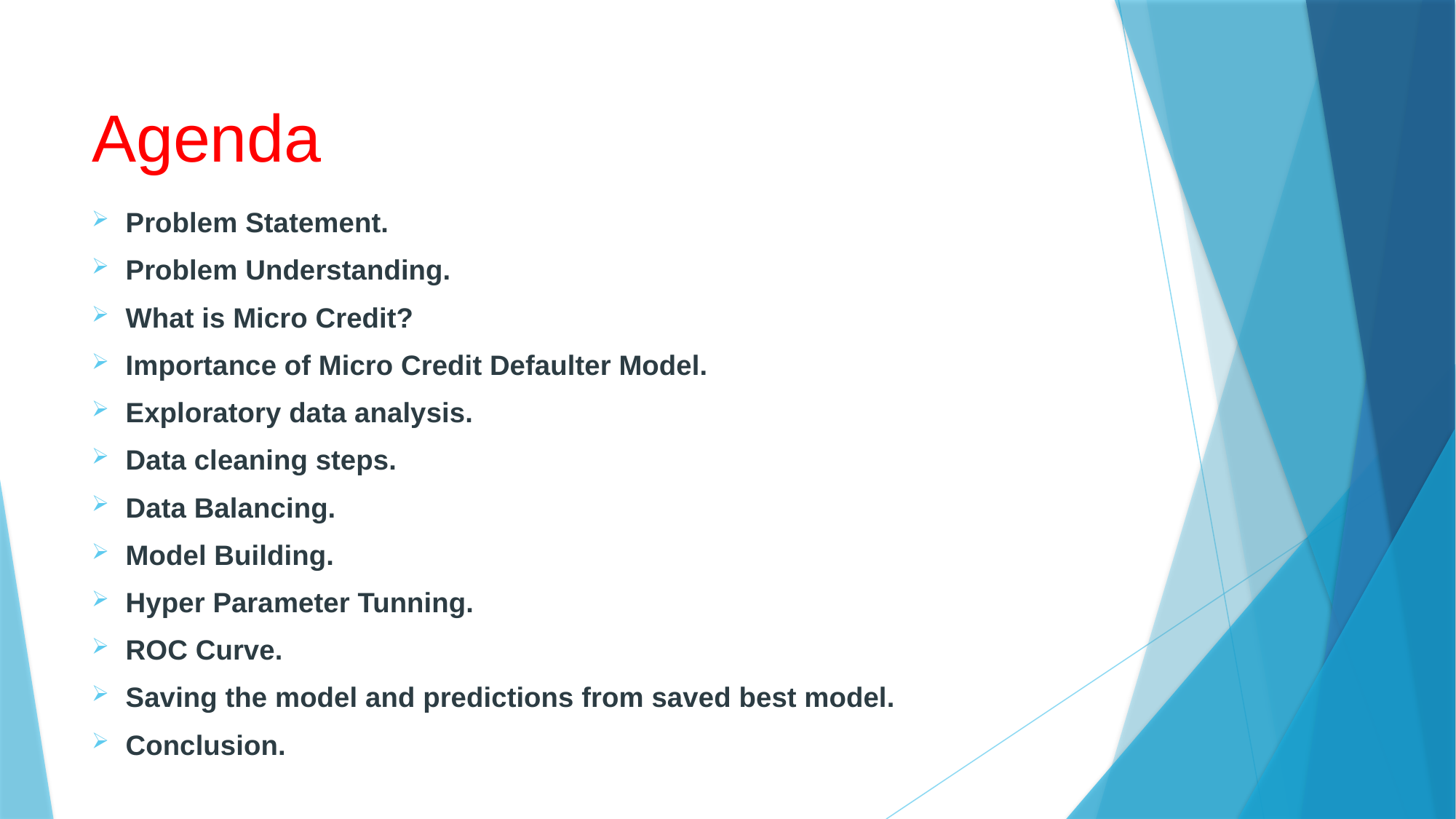

# Agenda
Problem Statement.
Problem Understanding.
What is Micro Credit?
Importance of Micro Credit Defaulter Model.
Exploratory data analysis.
Data cleaning steps.
Data Balancing.
Model Building.
Hyper Parameter Tunning.
ROC Curve.
Saving the model and predictions from saved best model.
Conclusion.